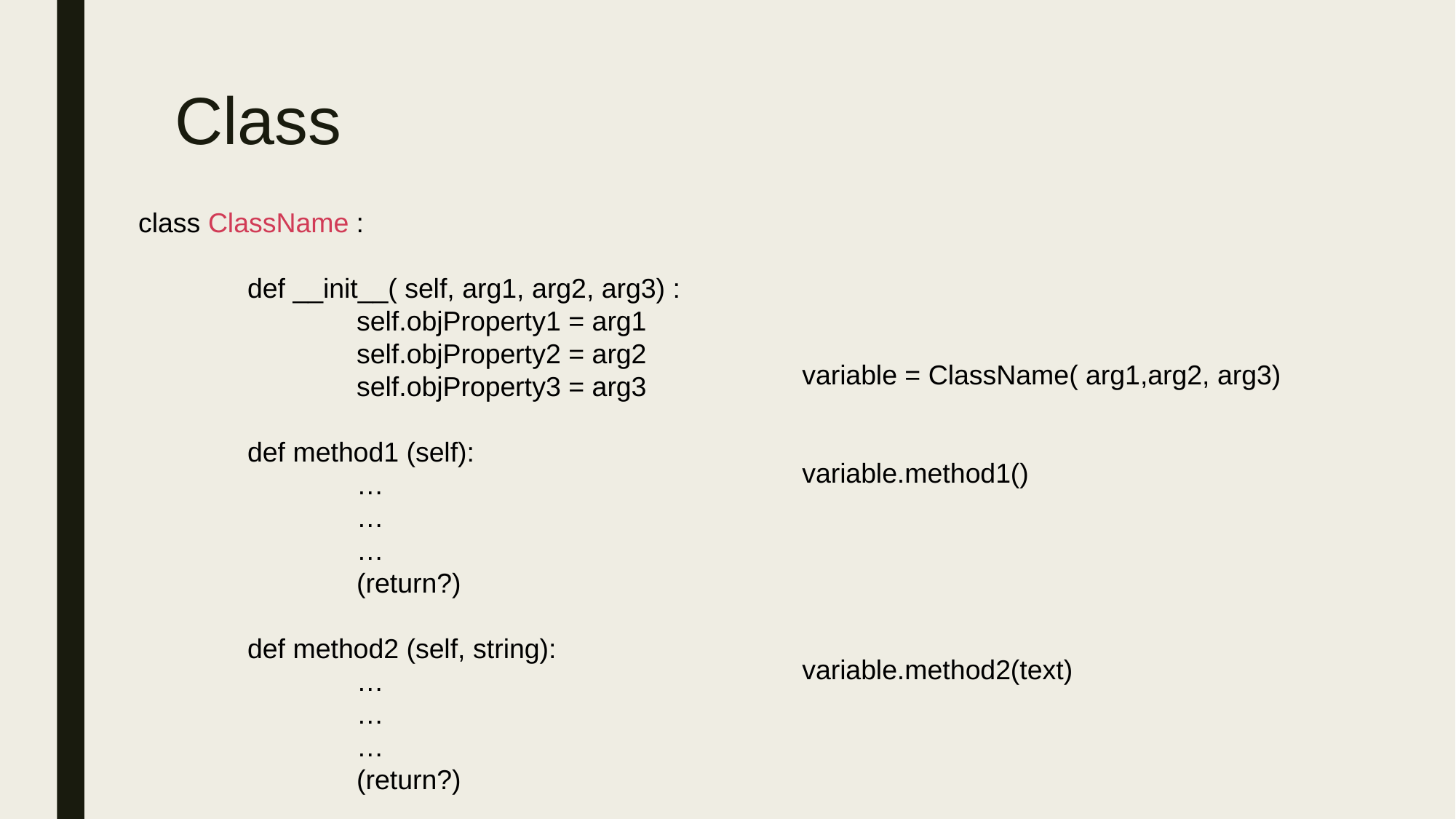

# Class
class ClassName :

	def __init__( self, arg1, arg2, arg3) :
		self.objProperty1 = arg1
		self.objProperty2 = arg2
		self.objProperty3 = arg3

	def method1 (self):
		…
		…
		…
		(return?)

	def method2 (self, string):
		…
		…
		…
		(return?)

variable = ClassName( arg1,arg2, arg3)

variable.method1()

variable.method2(text)